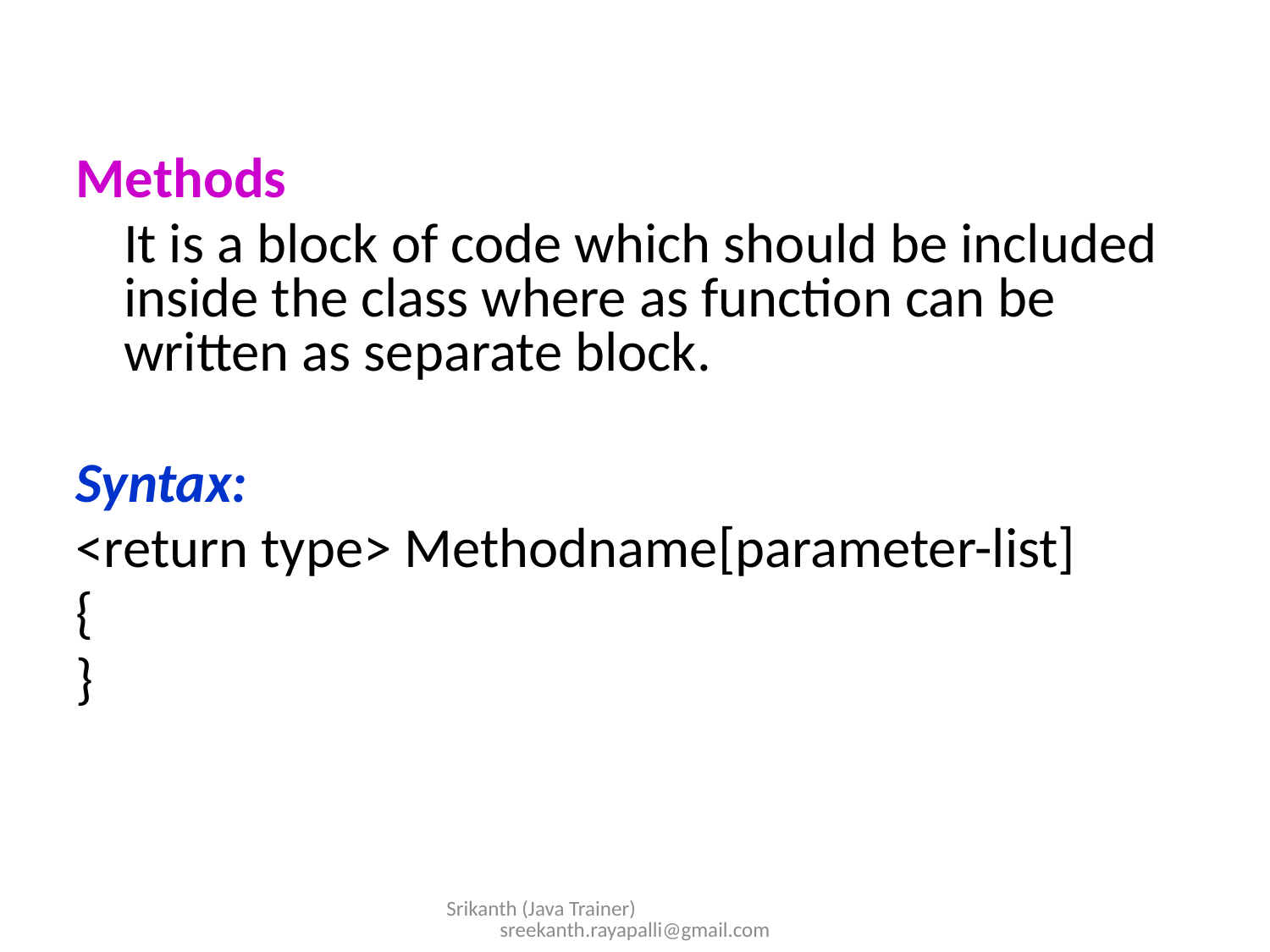

Methods
	It is a block of code which should be included inside the class where as function can be written as separate block.

Syntax:
<return type> Methodname[parameter-list]
{
}

Srikanth (Java Trainer)                                                 sreekanth.rayapalli@gmail.com